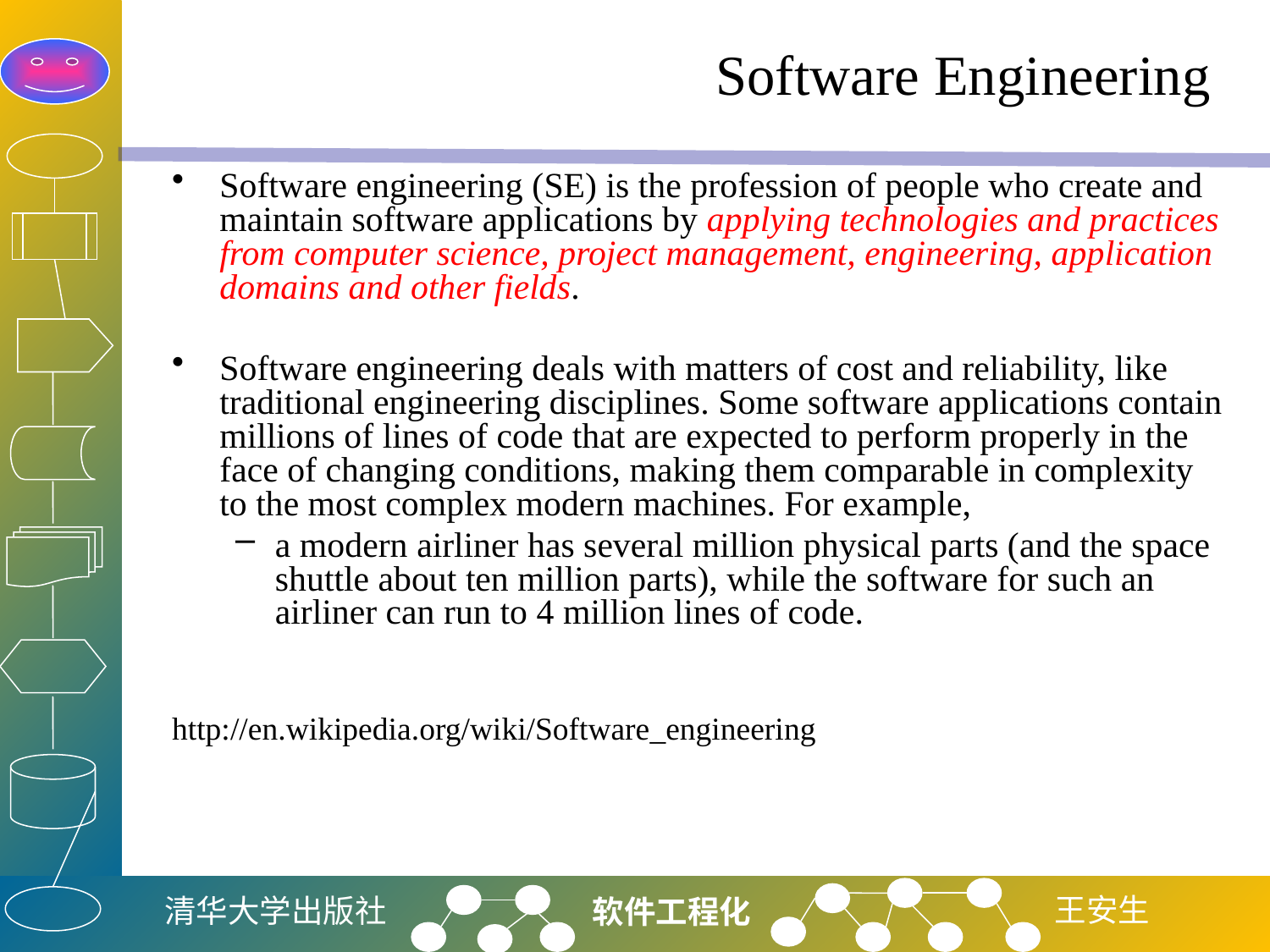

# Software Engineering
Software engineering (SE) is the profession of people who create and maintain software applications by applying technologies and practices from computer science, project management, engineering, application domains and other fields.

Software engineering deals with matters of cost and reliability, like traditional engineering disciplines. Some software applications contain millions of lines of code that are expected to perform properly in the face of changing conditions, making them comparable in complexity to the most complex modern machines. For example,
a modern airliner has several million physical parts (and the space shuttle about ten million parts), while the software for such an airliner can run to 4 million lines of code.

http://en.wikipedia.org/wiki/Software_engineering